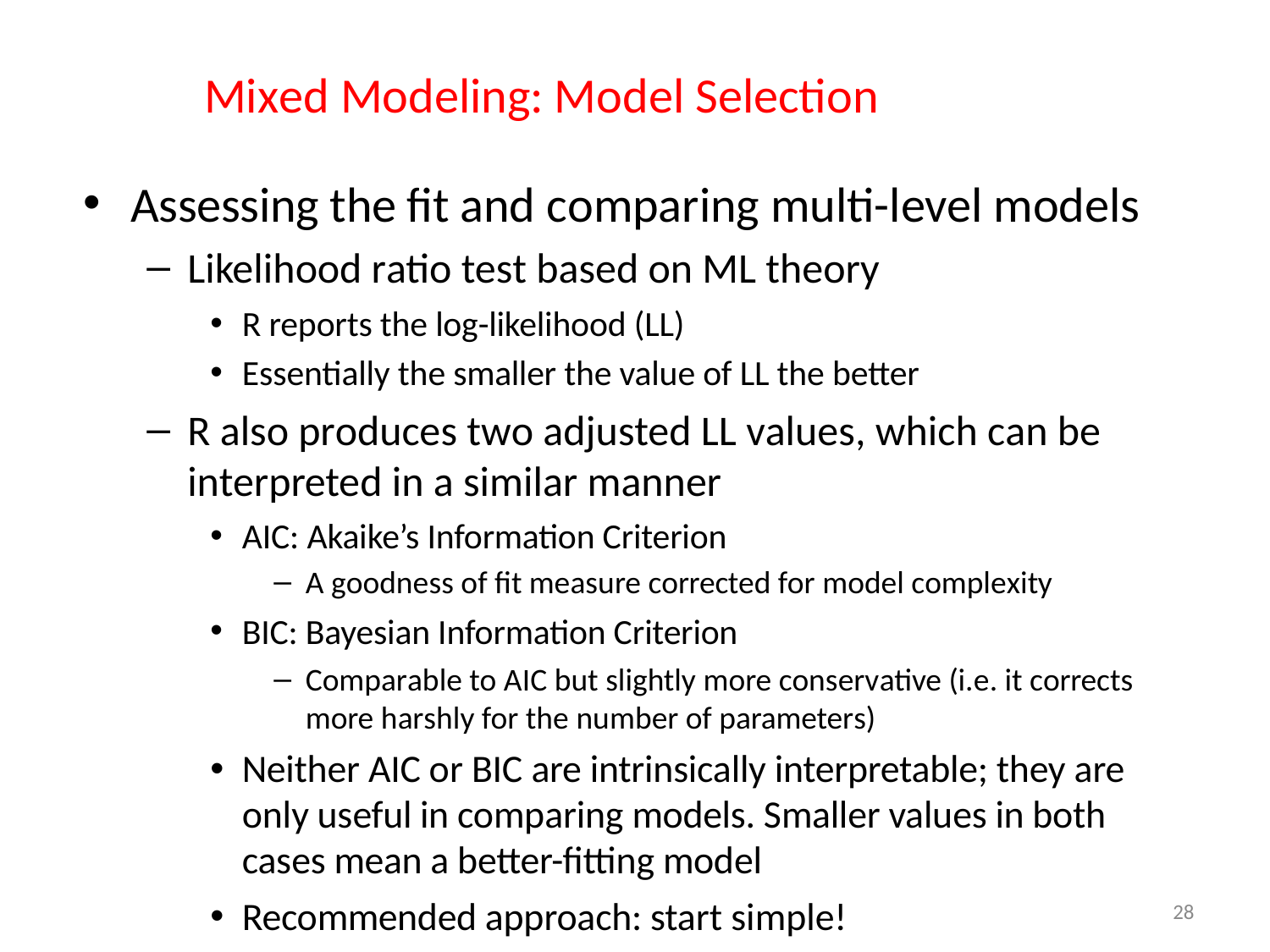

# Mixed Modeling: Model Selection
Assessing the fit and comparing multi-level models
Likelihood ratio test based on ML theory
R reports the log-likelihood (LL)
Essentially the smaller the value of LL the better
R also produces two adjusted LL values, which can be interpreted in a similar manner
AIC: Akaike’s Information Criterion
A goodness of fit measure corrected for model complexity
BIC: Bayesian Information Criterion
Comparable to AIC but slightly more conservative (i.e. it corrects more harshly for the number of parameters)
Neither AIC or BIC are intrinsically interpretable; they are only useful in comparing models. Smaller values in both cases mean a better-fitting model
Recommended approach: start simple!
28